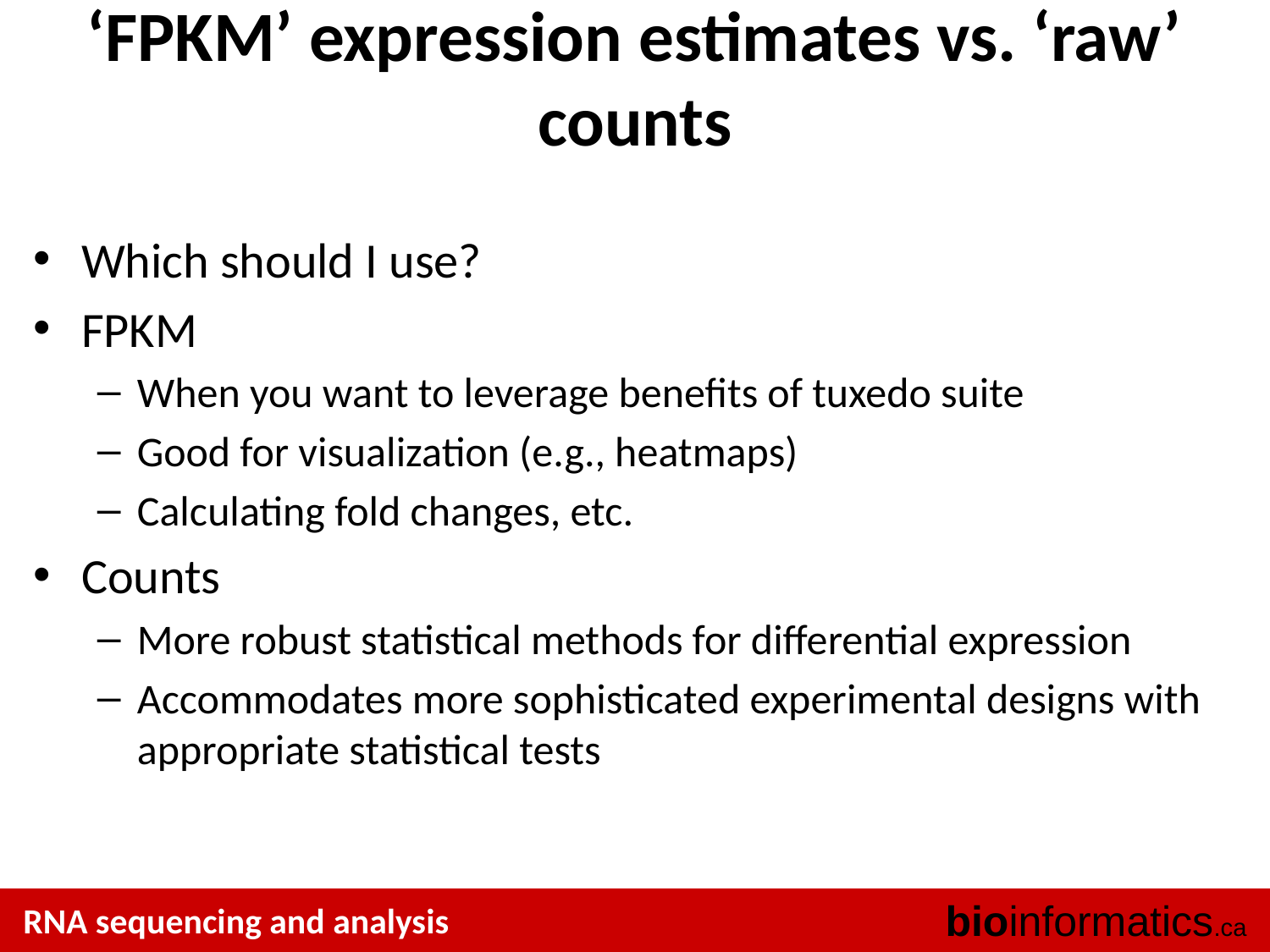

# ‘FPKM’ expression estimates vs. ‘raw’ counts
Which should I use?
FPKM
When you want to leverage benefits of tuxedo suite
Good for visualization (e.g., heatmaps)
Calculating fold changes, etc.
Counts
More robust statistical methods for differential expression
Accommodates more sophisticated experimental designs with appropriate statistical tests